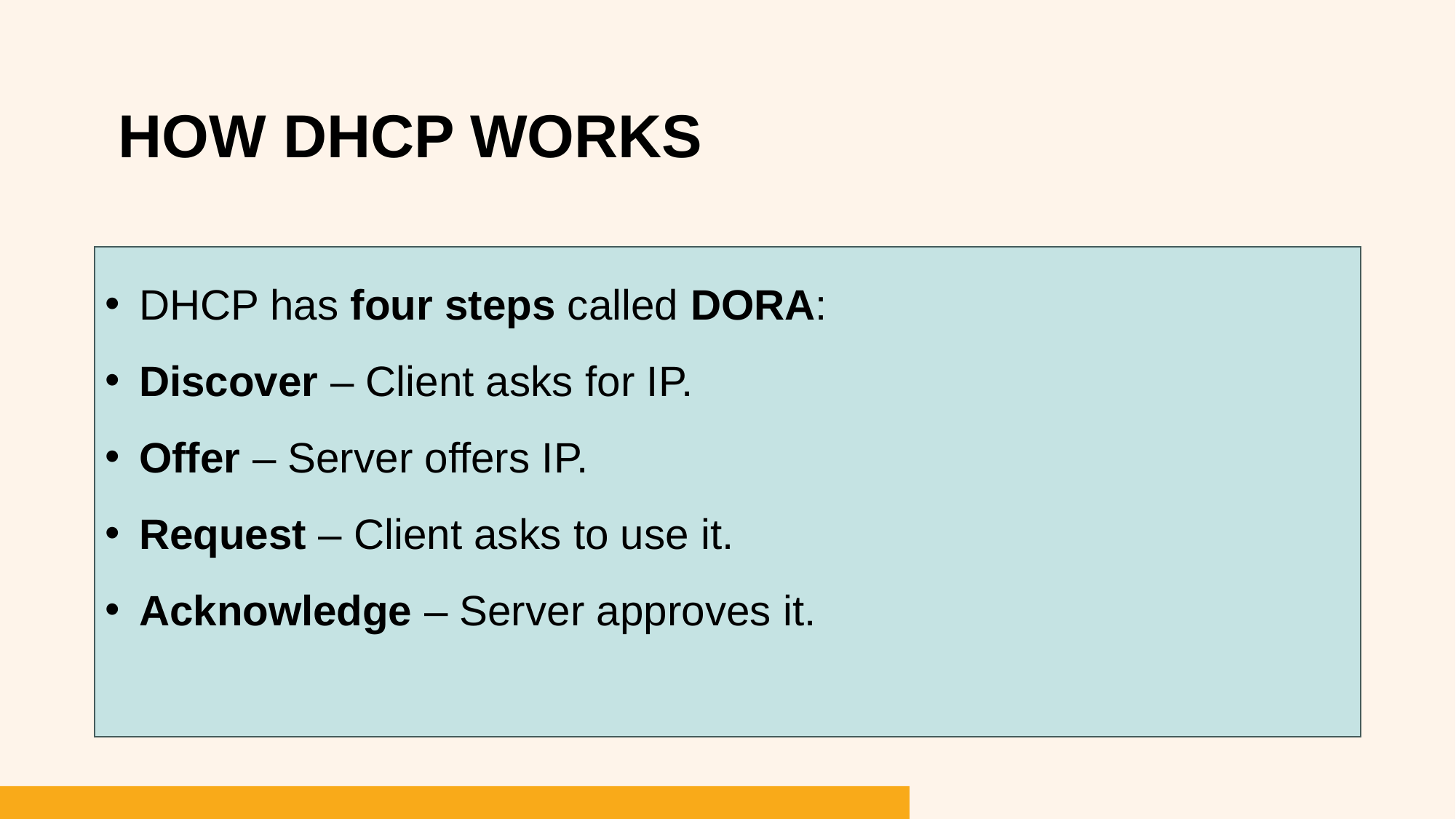

# How DHCP Works
DHCP has four steps called DORA:
Discover – Client asks for IP.
Offer – Server offers IP.
Request – Client asks to use it.
Acknowledge – Server approves it.